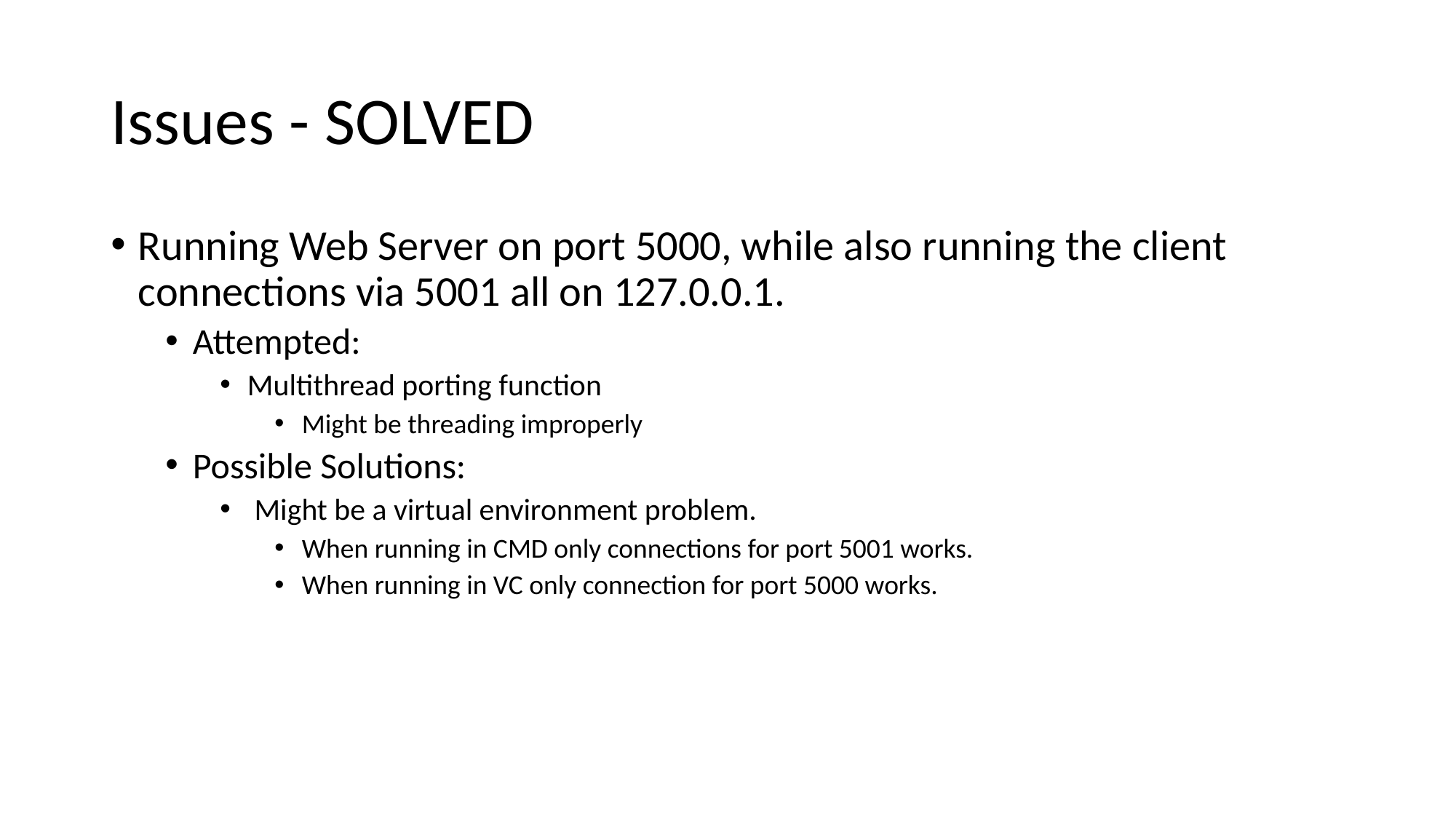

# Issues - SOLVED
Running Web Server on port 5000, while also running the client connections via 5001 all on 127.0.0.1.
Attempted:
Multithread porting function
Might be threading improperly
Possible Solutions:
 Might be a virtual environment problem.
When running in CMD only connections for port 5001 works.
When running in VC only connection for port 5000 works.